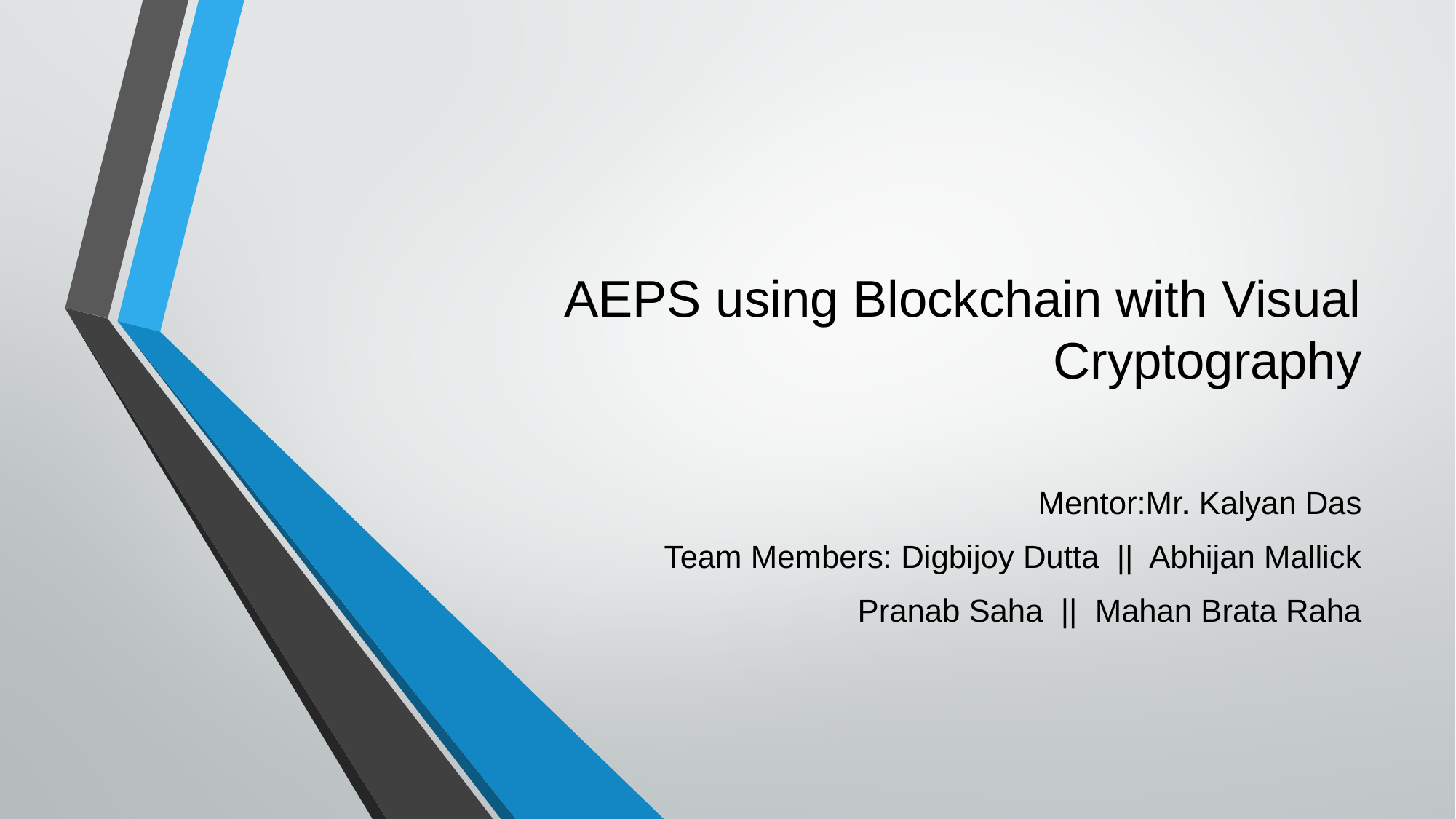

# AEPS using Blockchain with Visual Cryptography
Mentor:Mr. Kalyan Das
Team Members: Digbijoy Dutta  ||  Abhijan Mallick
Pranab Saha  ||  Mahan Brata Raha